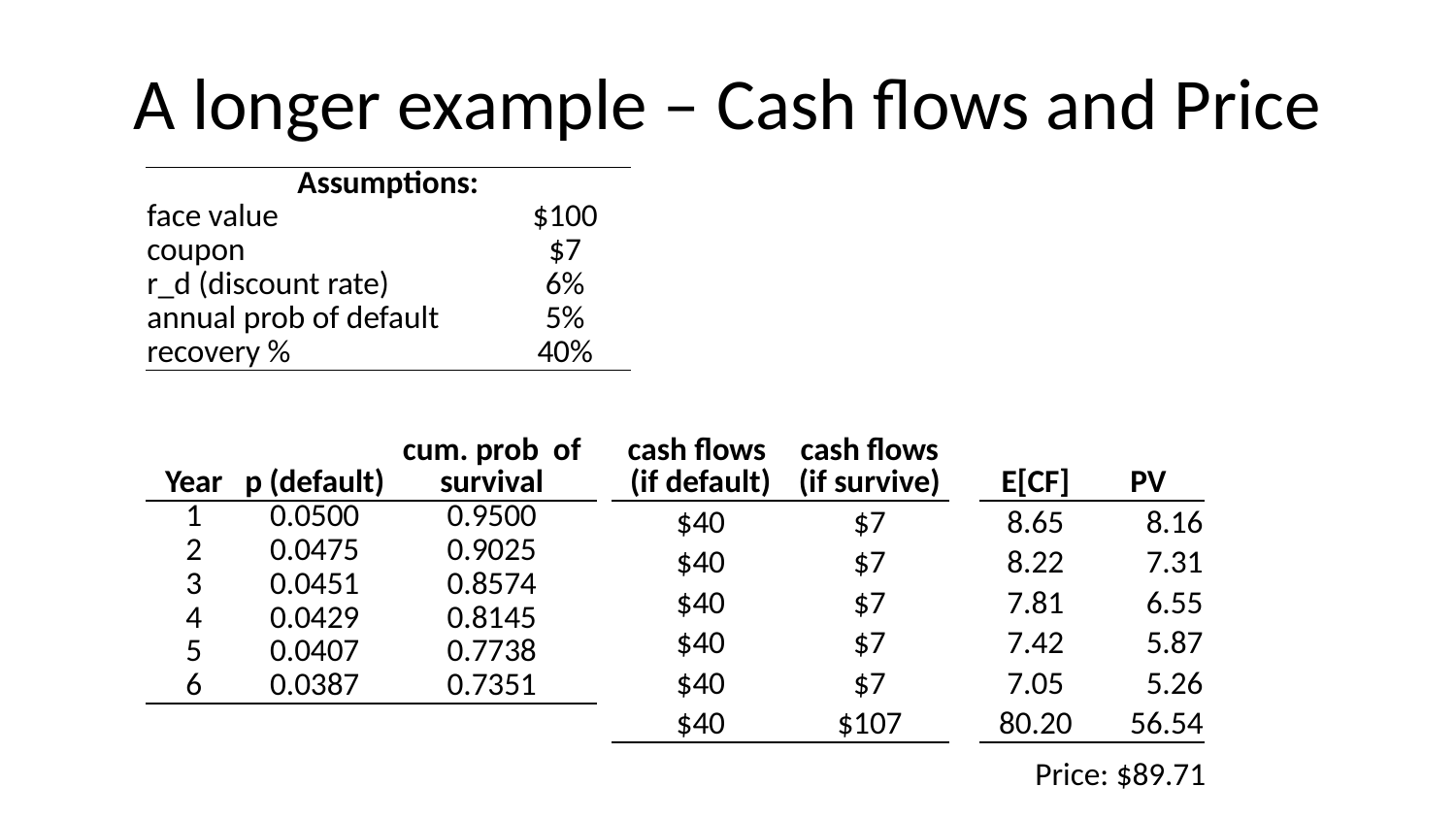

# A longer example – Cash flows and Price
| Assumptions: |  |
| --- | --- |
| face value | $100 |
| coupon | $7 |
| r\_d (discount rate) | 6% |
| annual prob of default | 5% |
| recovery % | 40% |
| Year | p (default) | cum. prob of survival |
| --- | --- | --- |
| 1 | 0.0500 | 0.9500 |
| 2 | 0.0475 | 0.9025 |
| 3 | 0.0451 | 0.8574 |
| 4 | 0.0429 | 0.8145 |
| 5 | 0.0407 | 0.7738 |
| 6 | 0.0387 | 0.7351 |
| cash flows (if default) | cash flows (if survive) |
| --- | --- |
| $40 | $7 |
| $40 | $7 |
| $40 | $7 |
| $40 | $7 |
| $40 | $7 |
| $40 | $107 |
| E[CF] | PV |
| --- | --- |
| 8.65 | 8.16 |
| 8.22 | 7.31 |
| 7.81 | 6.55 |
| 7.42 | 5.87 |
| 7.05 | 5.26 |
| 80.20 | 56.54 |
Price: $89.71